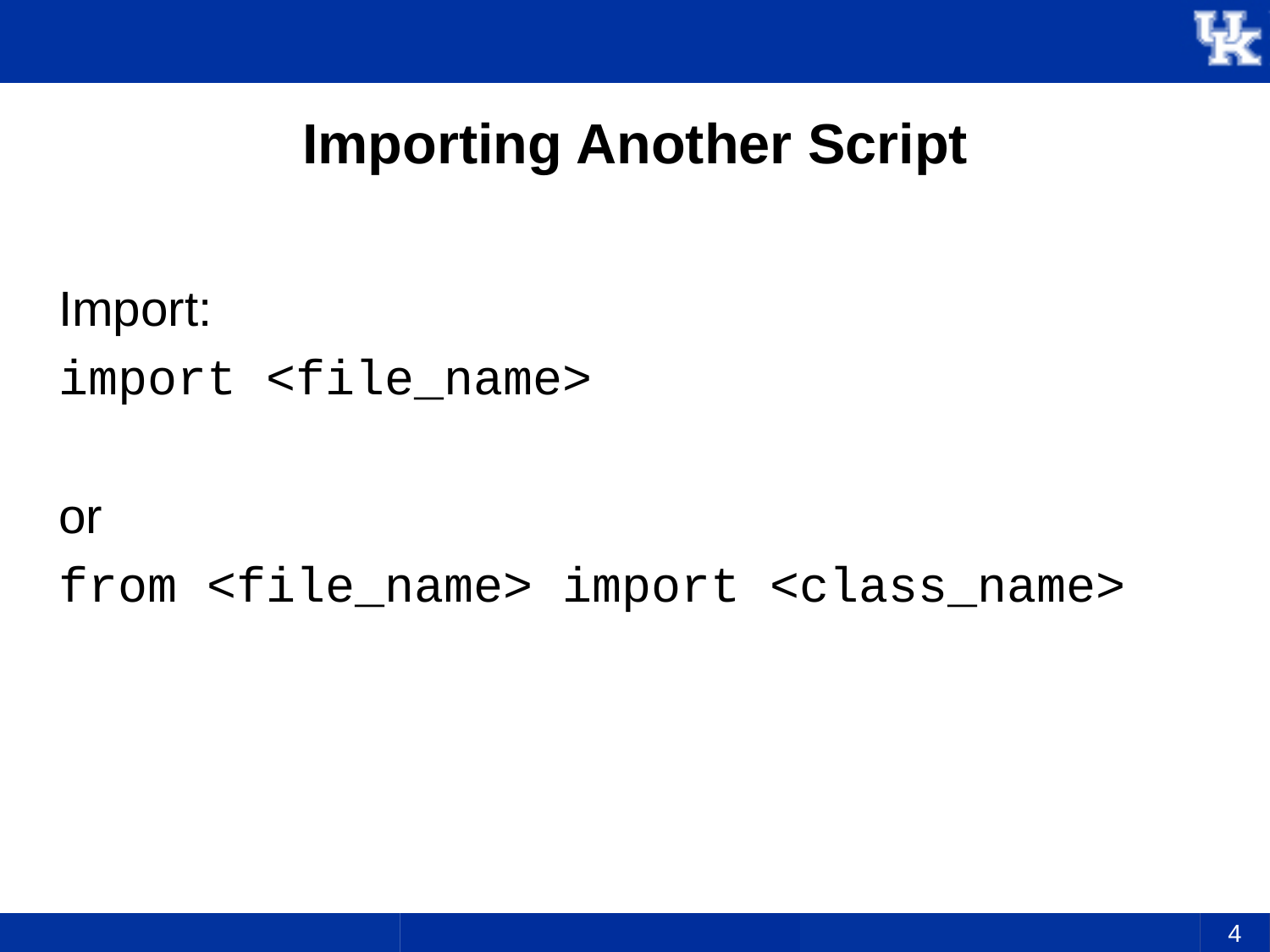

# Importing Another Script

Import:
import <file_name>

or
from <file_name> import <class_name>

4